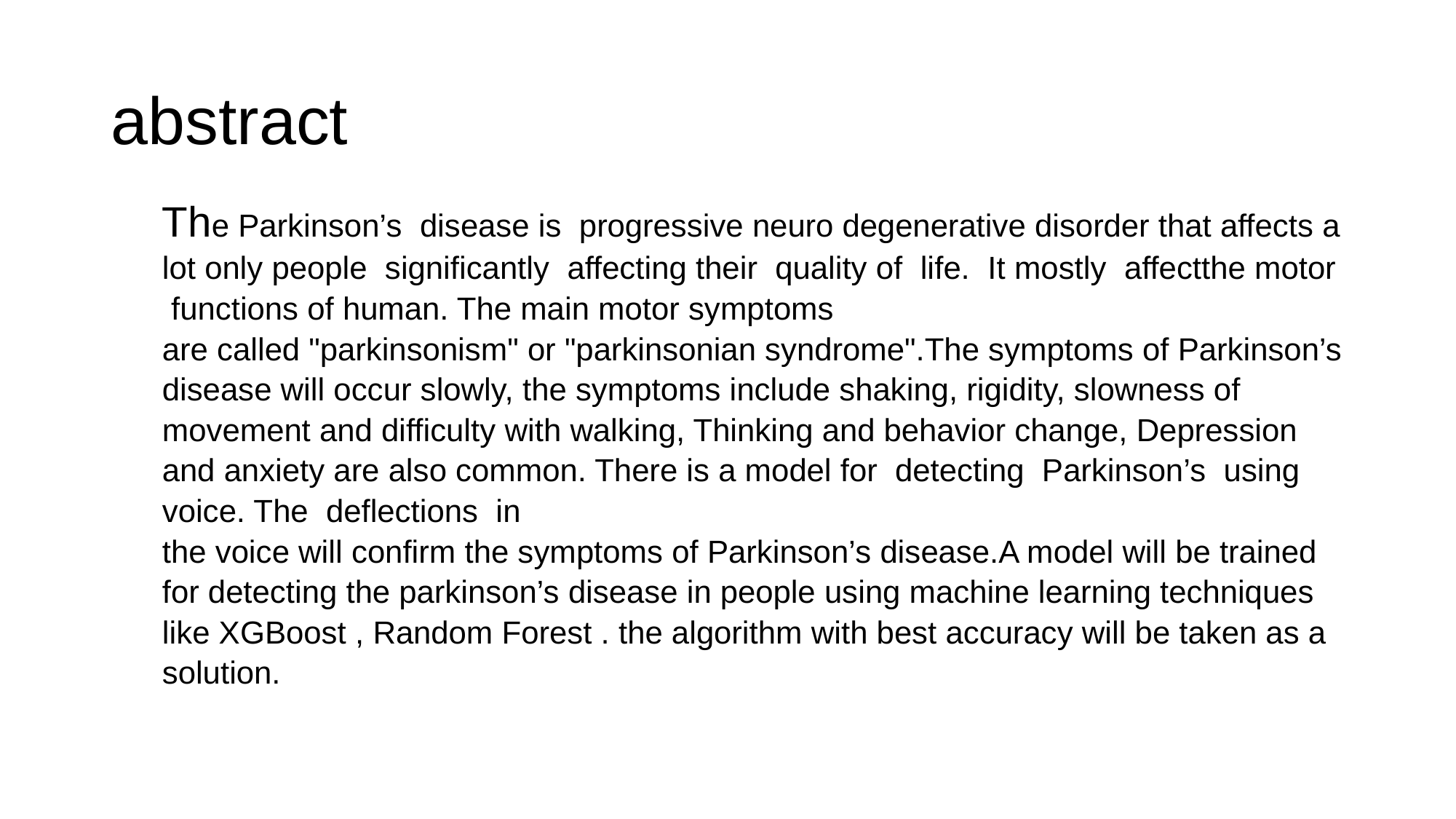

# abstract
The Parkinson’s  disease is  progressive neuro degenerative disorder that affects a lot only people  significantly  affecting their  quality of  life.  It mostly  affectthe motor  functions of human. The main motor symptoms
are called "parkinsonism" or "parkinsonian syndrome".The symptoms of Parkinson’s disease will occur slowly, the symptoms include shaking, rigidity, slowness of movement and difficulty with walking, Thinking and behavior change, Depression and anxiety are also common. There is a model for  detecting  Parkinson’s  using  voice. The  deflections  in
the voice will confirm the symptoms of Parkinson’s disease.A model will be trained for detecting the parkinson’s disease in people using machine learning techniques like XGBoost , Random Forest . the algorithm with best accuracy will be taken as a solution.